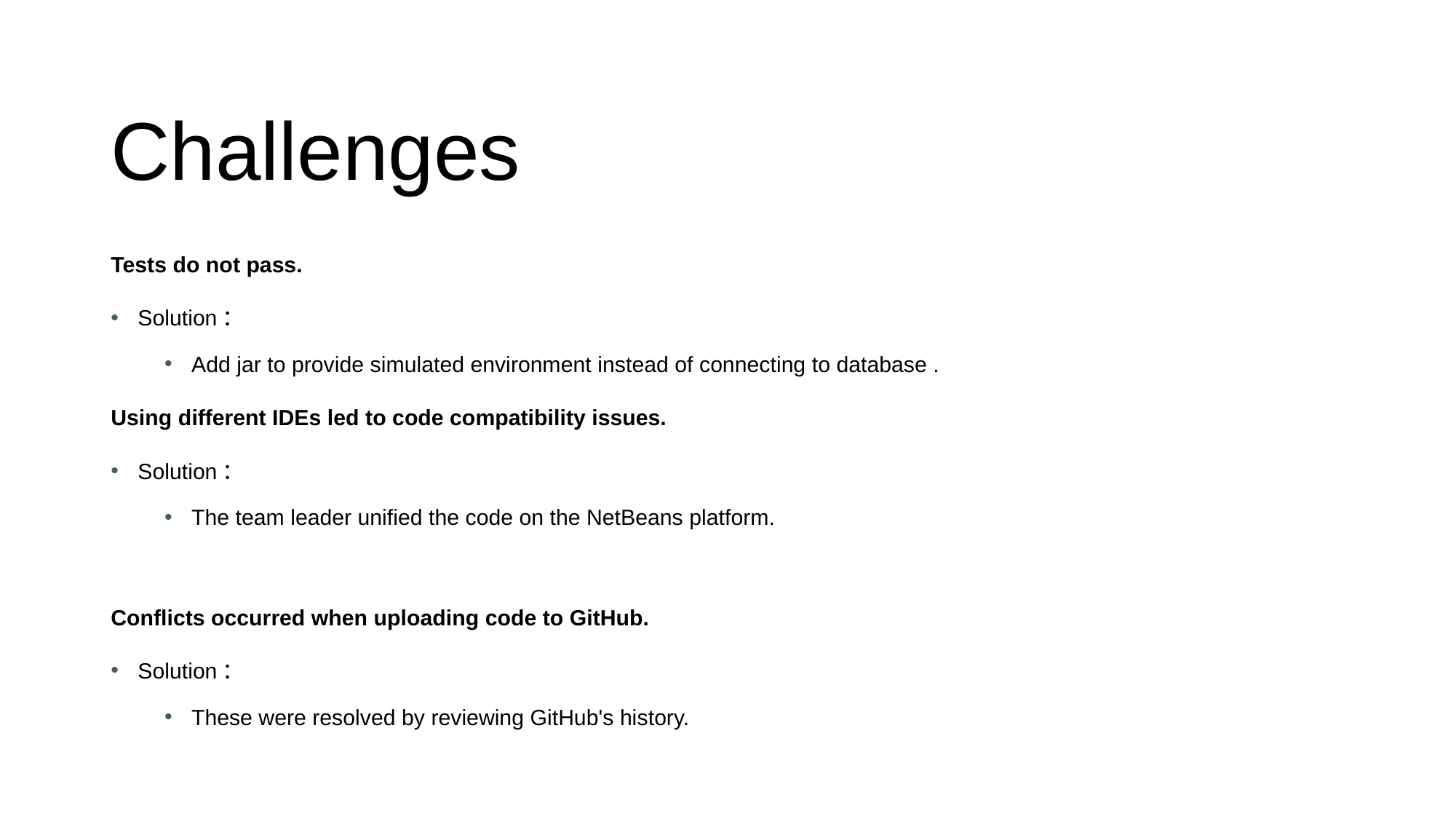

# Challenges
Tests do not pass.
Solution：
Add jar to provide simulated environment instead of connecting to database .
Using different IDEs led to code compatibility issues.
Solution：
The team leader unified the code on the NetBeans platform.

Conflicts occurred when uploading code to GitHub.
Solution：
These were resolved by reviewing GitHub's history.